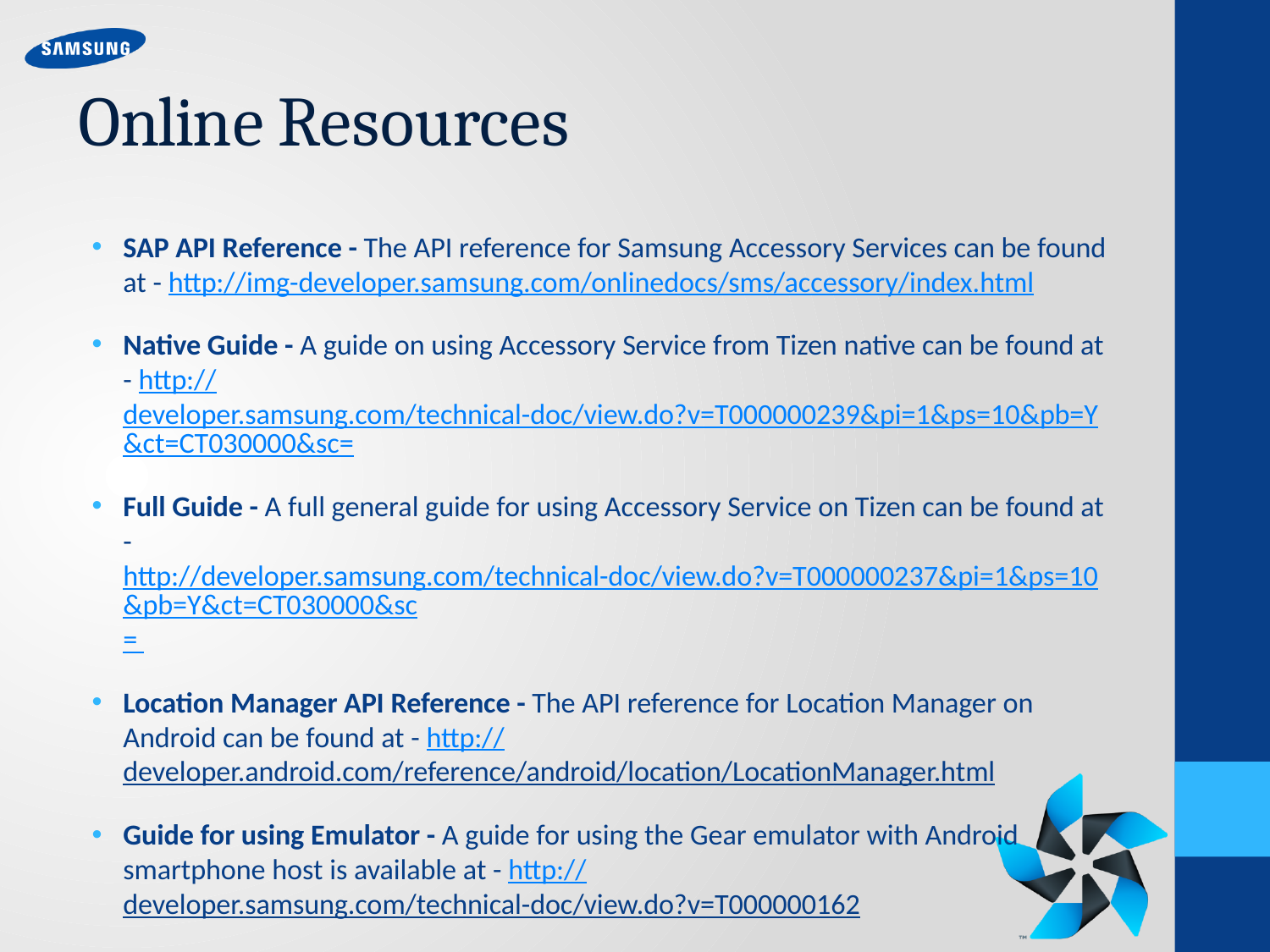

# Online Resources
SAP API Reference - The API reference for Samsung Accessory Services can be found at - http://img-developer.samsung.com/onlinedocs/sms/accessory/index.html
Native Guide - A guide on using Accessory Service from Tizen native can be found at - http://developer.samsung.com/technical-doc/view.do?v=T000000239&pi=1&ps=10&pb=Y&ct=CT030000&sc=
Full Guide - A full general guide for using Accessory Service on Tizen can be found at - http://developer.samsung.com/technical-doc/view.do?v=T000000237&pi=1&ps=10&pb=Y&ct=CT030000&sc=
Location Manager API Reference - The API reference for Location Manager on Android can be found at - http://developer.android.com/reference/android/location/LocationManager.html
Guide for using Emulator - A guide for using the Gear emulator with Android smartphone host is available at - http://developer.samsung.com/technical-doc/view.do?v=T000000162